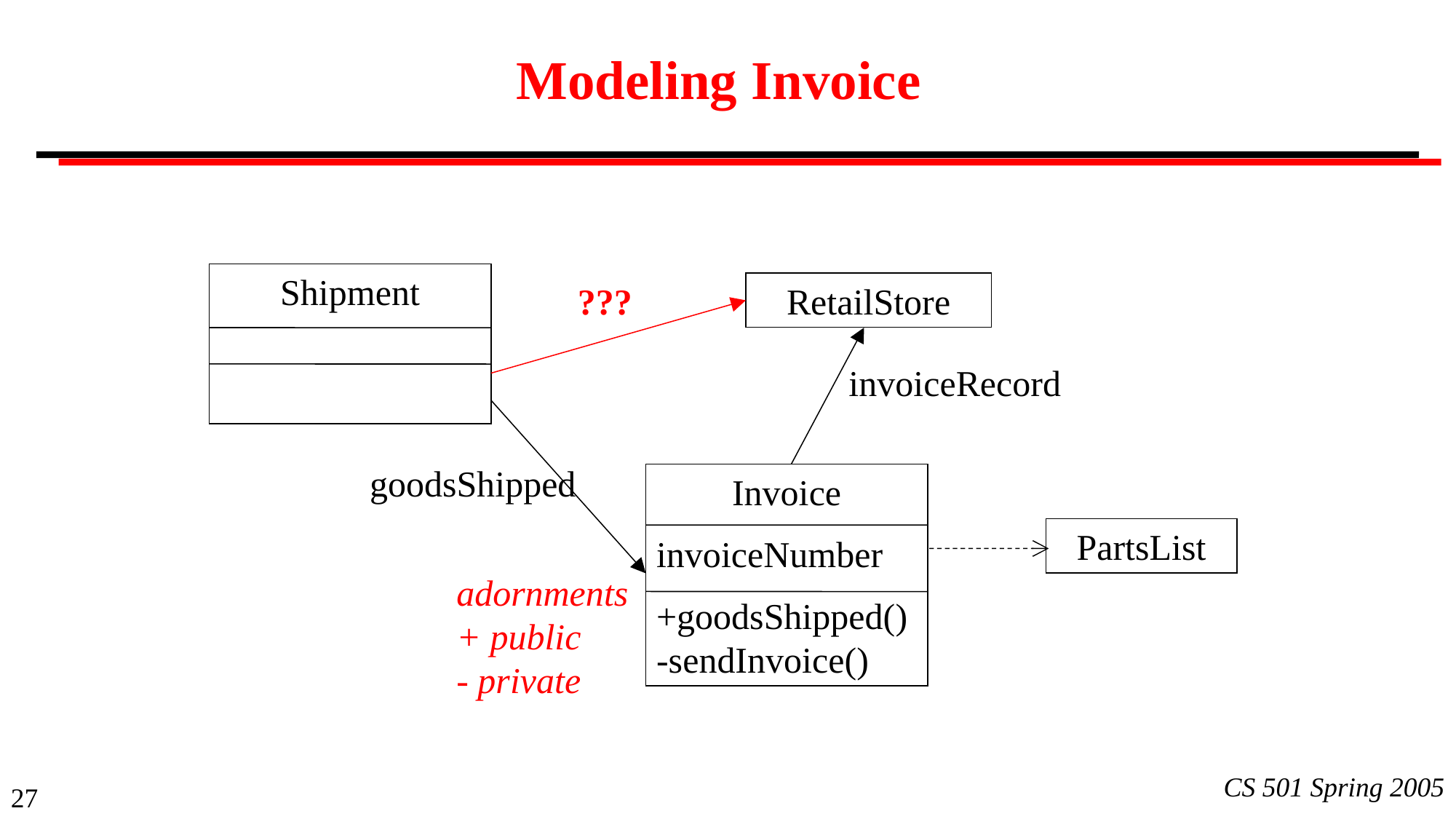

# Modeling Invoice
Shipment

???
RetailStore

invoiceRecord

goodsShipped
Invoice
invoiceNumber
+goodsShipped()
-sendInvoice()
PartsList

adornments
+ public
- private